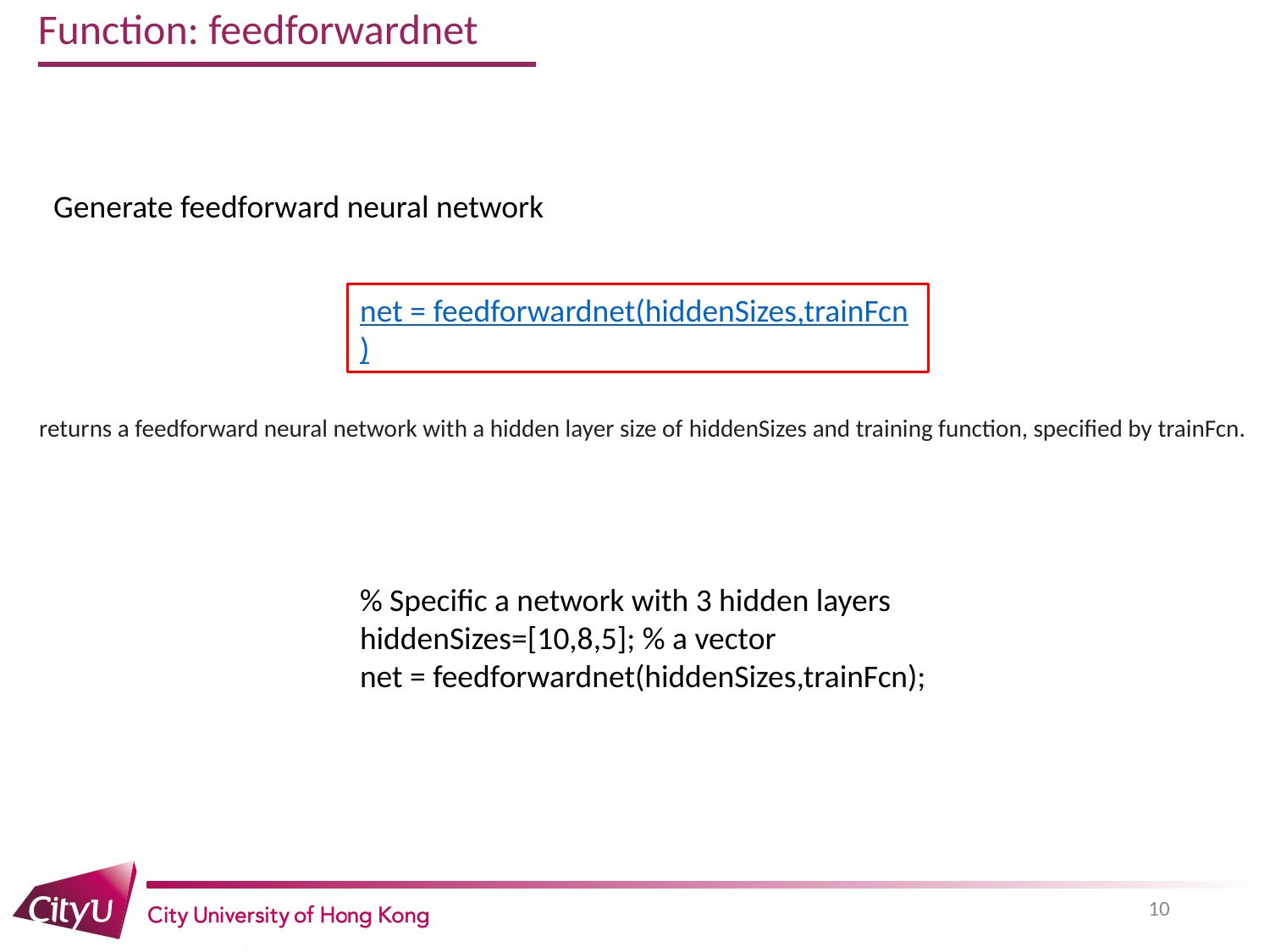

# Function: feedforwardnet
Generate feedforward neural network
net = feedforwardnet(hiddenSizes,trainFcn)
returns a feedforward neural network with a hidden layer size of hiddenSizes and training function, specified by trainFcn.
% Specific a network with 3 hidden layers
hiddenSizes=[10,8,5]; % a vector
net = feedforwardnet(hiddenSizes,trainFcn);
10